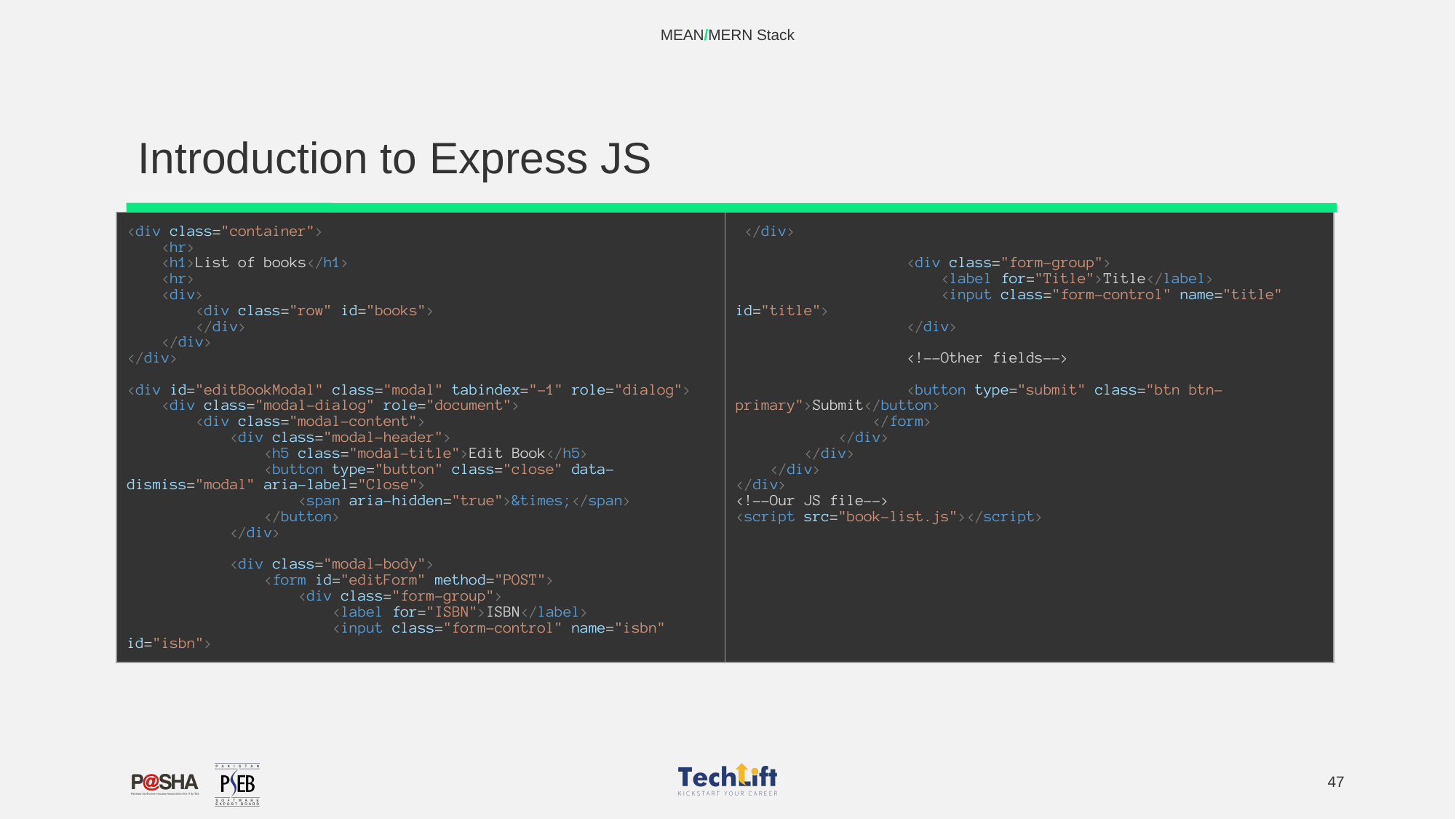

MEAN/MERN Stack
# Introduction to Express JS
| <div class="container">     <hr>     <h1>List of books</h1>     <hr>     <div>         <div class="row" id="books">         </div>     </div> </div> <div id="editBookModal" class="modal" tabindex="-1" role="dialog">     <div class="modal-dialog" role="document">         <div class="modal-content">             <div class="modal-header">                 <h5 class="modal-title">Edit Book</h5>                 <button type="button" class="close" data-dismiss="modal" aria-label="Close">                     <span aria-hidden="true">&times;</span>                 </button>             </div>             <div class="modal-body">                 <form id="editForm" method="POST">                     <div class="form-group">                         <label for="ISBN">ISBN</label>                         <input class="form-control" name="isbn" id="isbn"> | </div>                     <div class="form-group">                         <label for="Title">Title</label>                         <input class="form-control" name="title" id="title">                     </div>                     <!--Other fields-->                     <button type="submit" class="btn btn-primary">Submit</button>                 </form>             </div>         </div>     </div> </div> <!--Our JS file--> <script src="book-list.js"></script> |
| --- | --- |
47